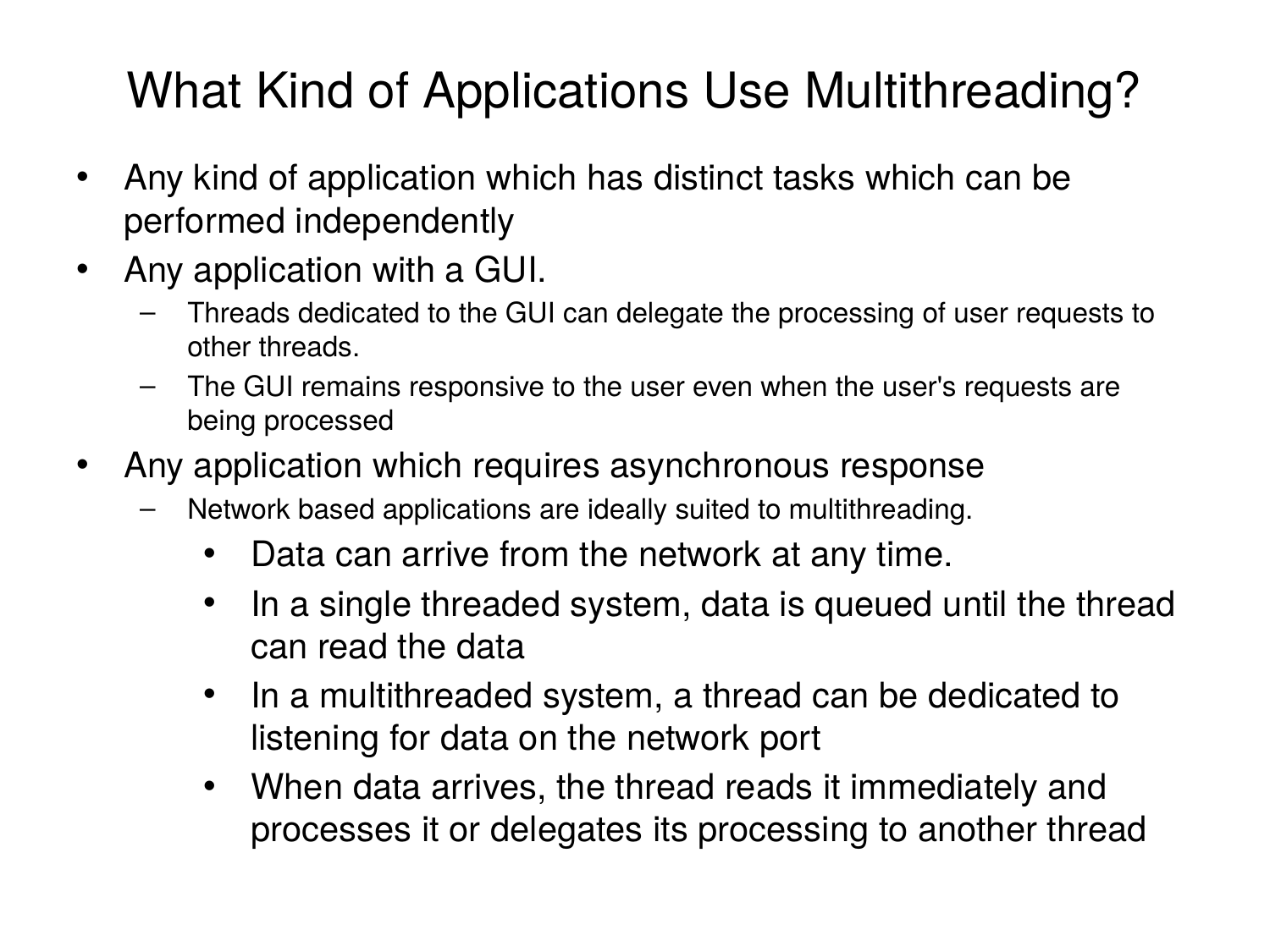

# What Kind of Applications Use Multithreading?
Any kind of application which has distinct tasks which can be performed independently
Any application with a GUI.
Threads dedicated to the GUI can delegate the processing of user requests to other threads.
The GUI remains responsive to the user even when the user's requests are being processed
Any application which requires asynchronous response
Network based applications are ideally suited to multithreading.
Data can arrive from the network at any time.
In a single threaded system, data is queued until the thread can read the data
In a multithreaded system, a thread can be dedicated to listening for data on the network port
When data arrives, the thread reads it immediately and processes it or delegates its processing to another thread